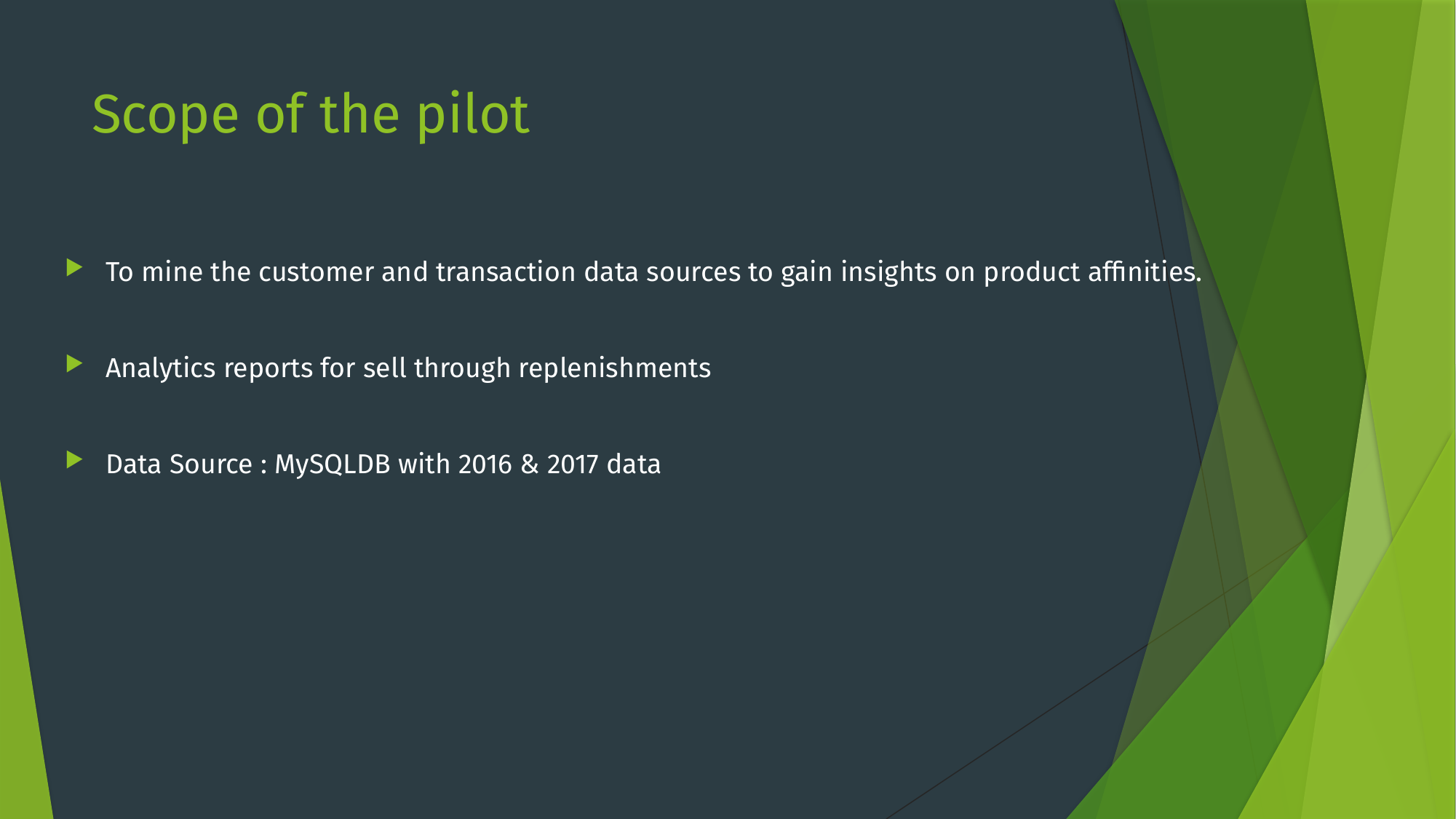

# Scope of the pilot
To mine the customer and transaction data sources to gain insights on product affinities.

Analytics reports for sell through replenishments

Data Source : MySQLDB with 2016 & 2017 data